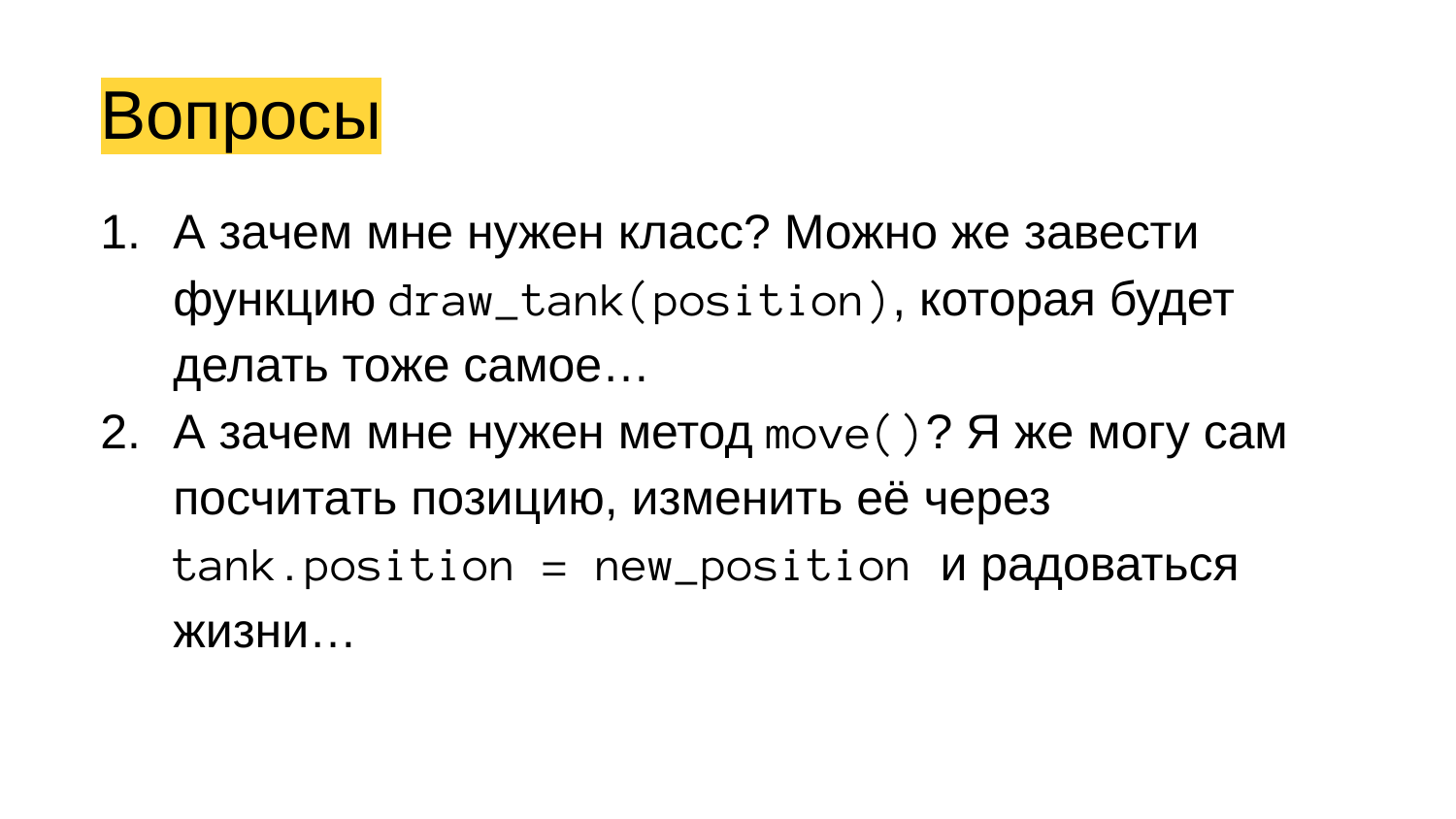

Вопросы
А зачем мне нужен класс? Можно же завести функцию draw_tank(position), которая будет делать тоже самое…
А зачем мне нужен метод move()? Я же могу сам посчитать позицию, изменить её через tank.position = new_position и радоваться жизни…